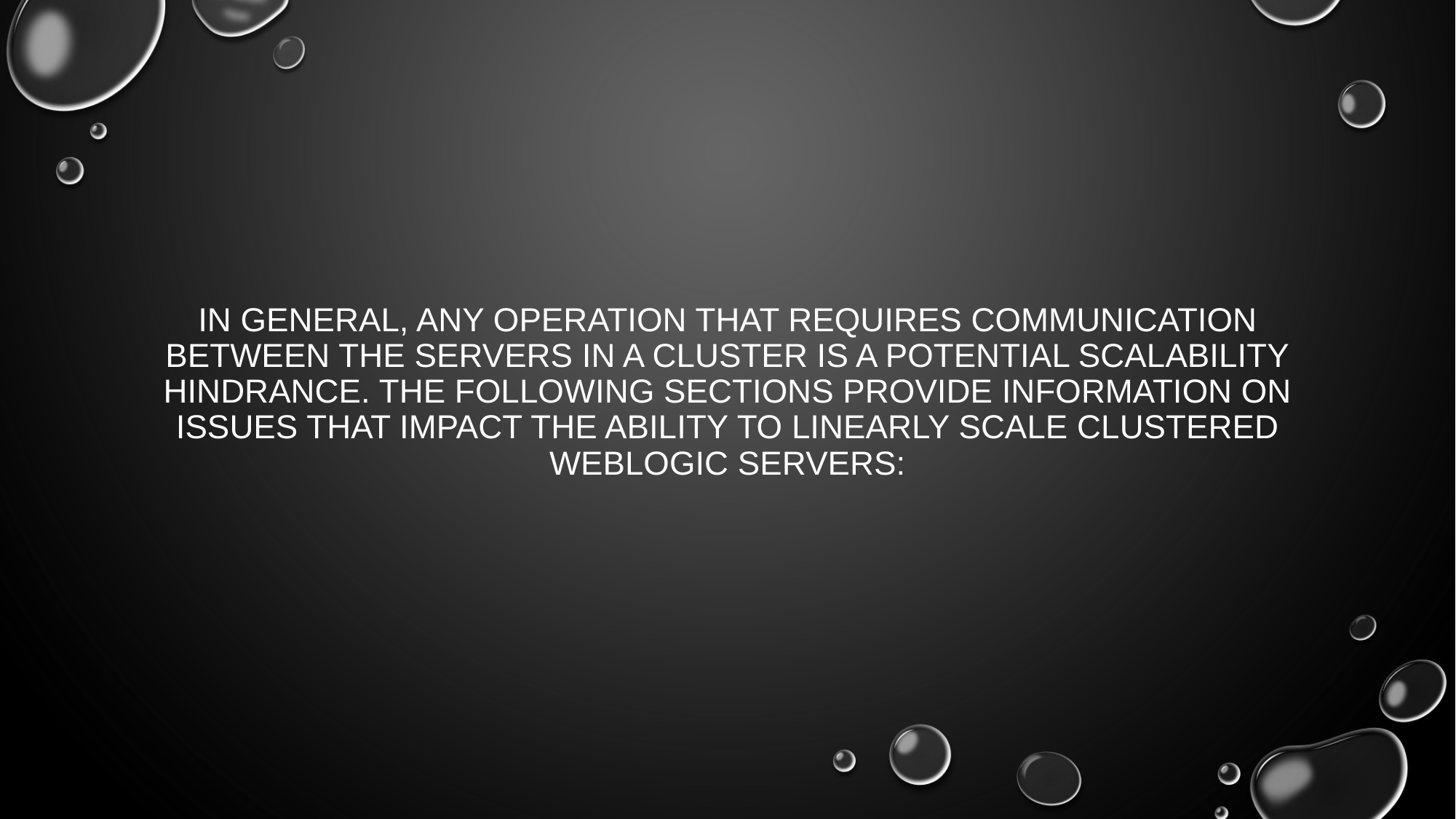

# In general, any operation that requires communication between the servers in a cluster is a potential scalability hindrance. The following sections provide information on issues that impact the ability to linearly scale clustered WebLogic servers: